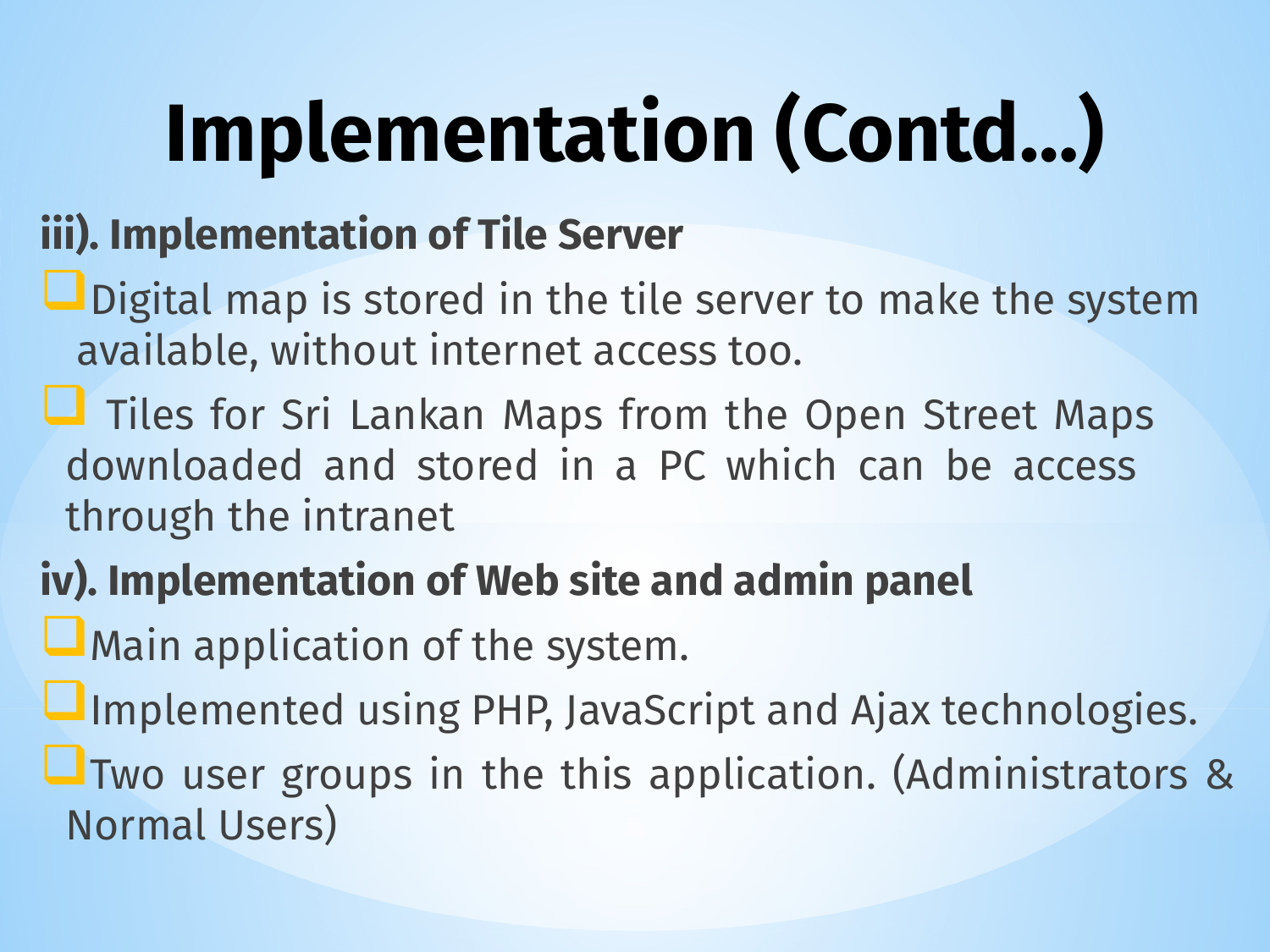

# Implementation (Contd…)
iii). Implementation of Tile Server
Digital map is stored in the tile server to make the system     available, without internet access too.
 Tiles for Sri Lankan Maps from the Open Street Maps      downloaded and stored in a PC which can be access      through the intranet
iv). Implementation of Web site and admin panel
Main application of the system.
Implemented using PHP, JavaScript and Ajax technologies.
Two user groups in the this application. (Administrators & Normal Users)